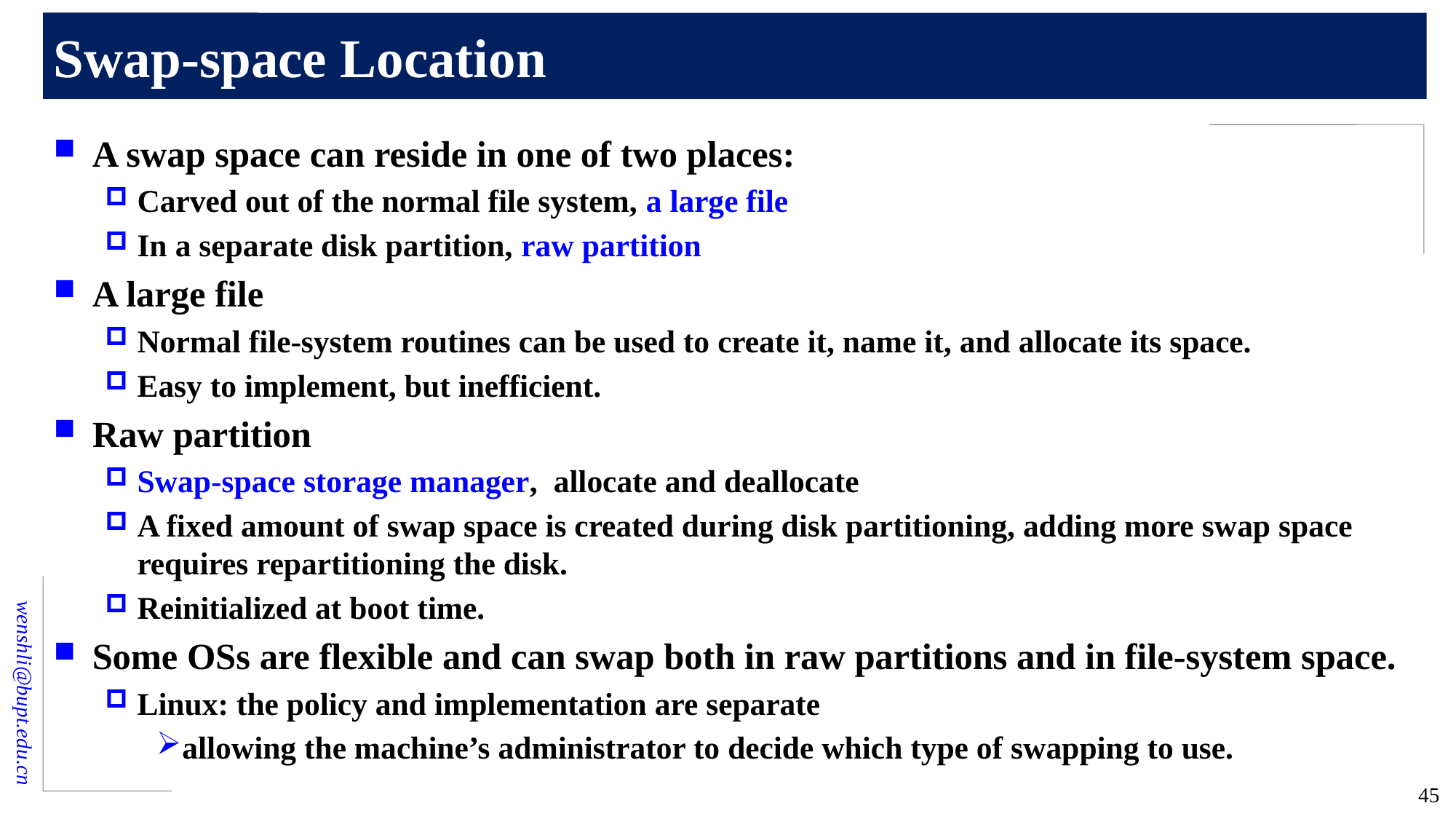

# Swap-space Location
A swap space can reside in one of two places:
Carved out of the normal file system, a large file
In a separate disk partition, raw partition
A large file
Normal file-system routines can be used to create it, name it, and allocate its space.
Easy to implement, but inefficient.
Raw partition
Swap-space storage manager,  allocate and deallocate
A fixed amount of swap space is created during disk partitioning, adding more swap space requires repartitioning the disk.
Reinitialized at boot time.
Some OSs are flexible and can swap both in raw partitions and in file-system space.
Linux: the policy and implementation are separate
allowing the machine’s administrator to decide which type of swapping to use.
45